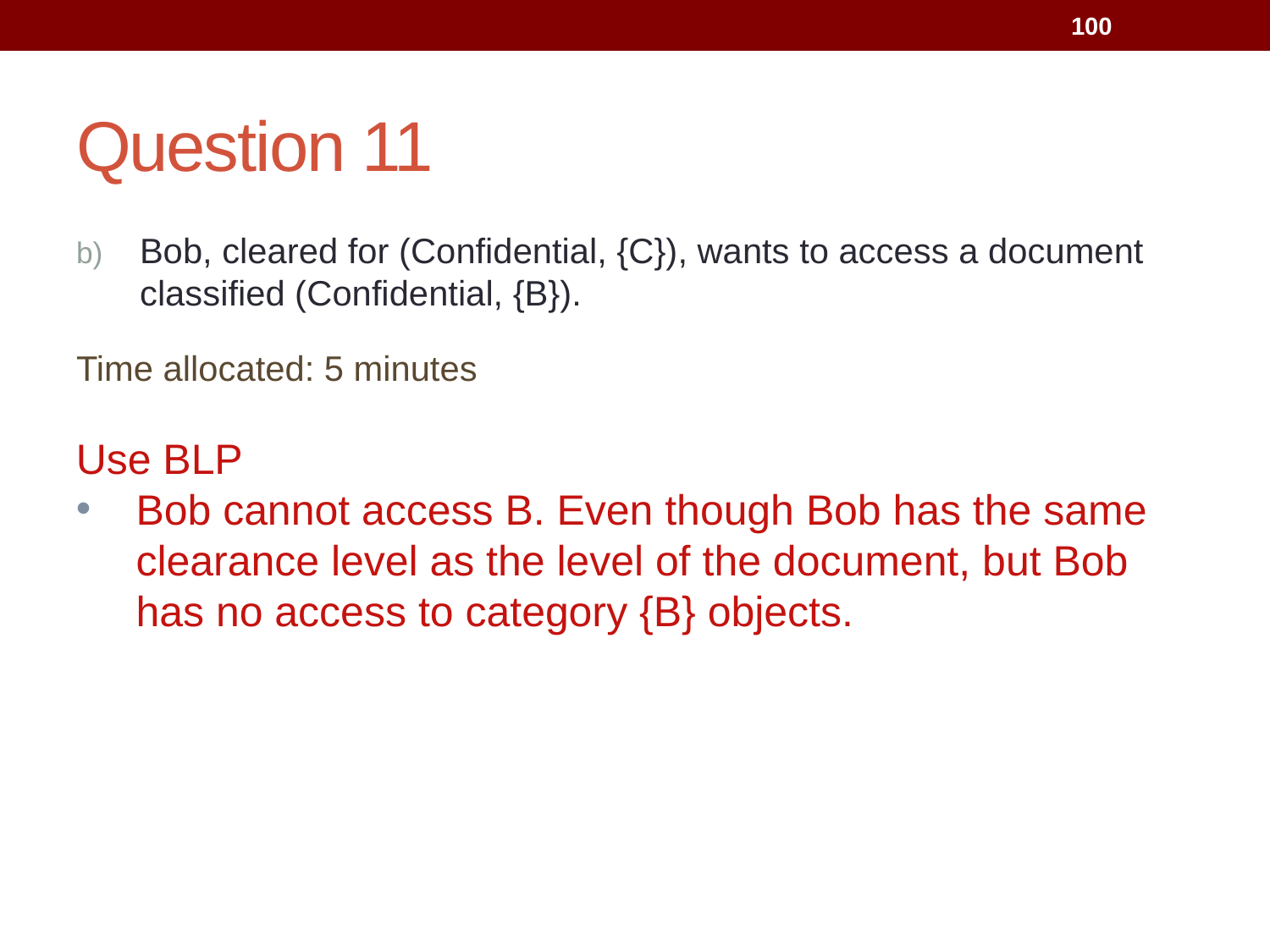

100
# Question 11
Bob, cleared for (Confidential, {C}), wants to access a document classified (Confidential, {B}).

Time allocated: 5 minutes

Use BLP
Bob cannot access B. Even though Bob has the same clearance level as the level of the document, but Bob has no access to category {B} objects.